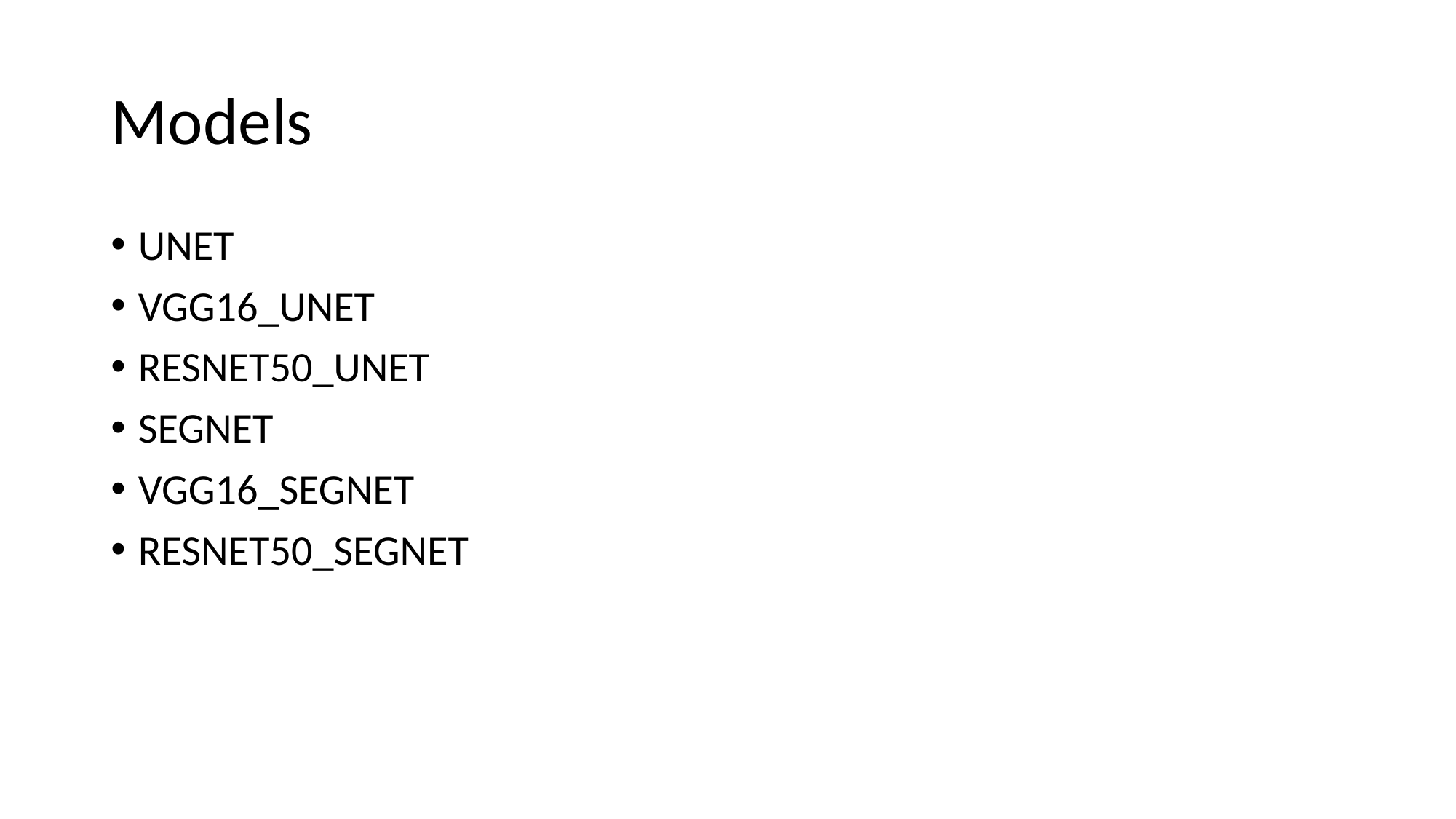

# Models
UNET
VGG16_UNET
RESNET50_UNET
SEGNET
VGG16_SEGNET
RESNET50_SEGNET